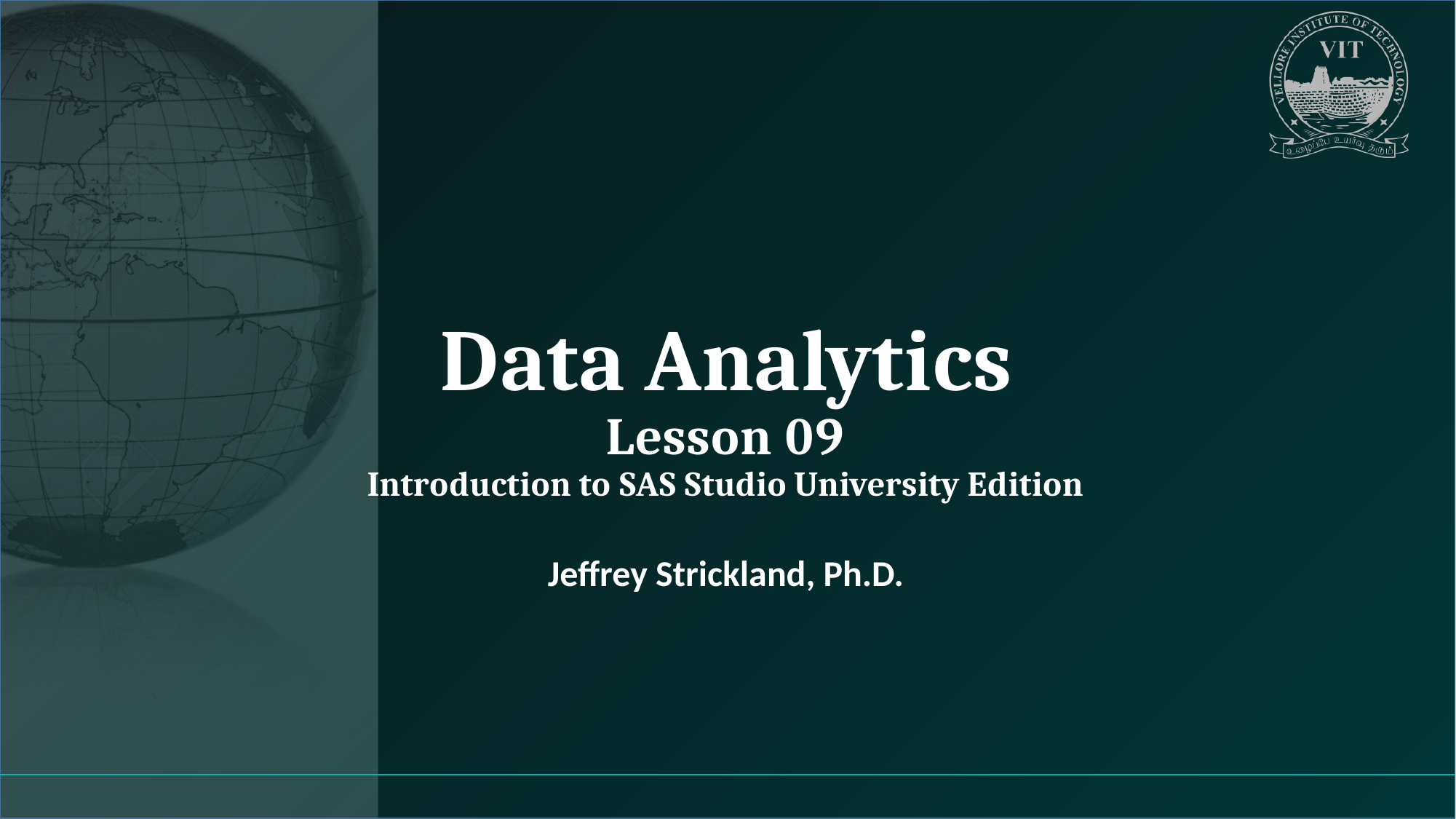

# Data Analytics Lesson 09 Introduction to SAS Studio University Edition
Jeffrey Strickland, Ph.D.